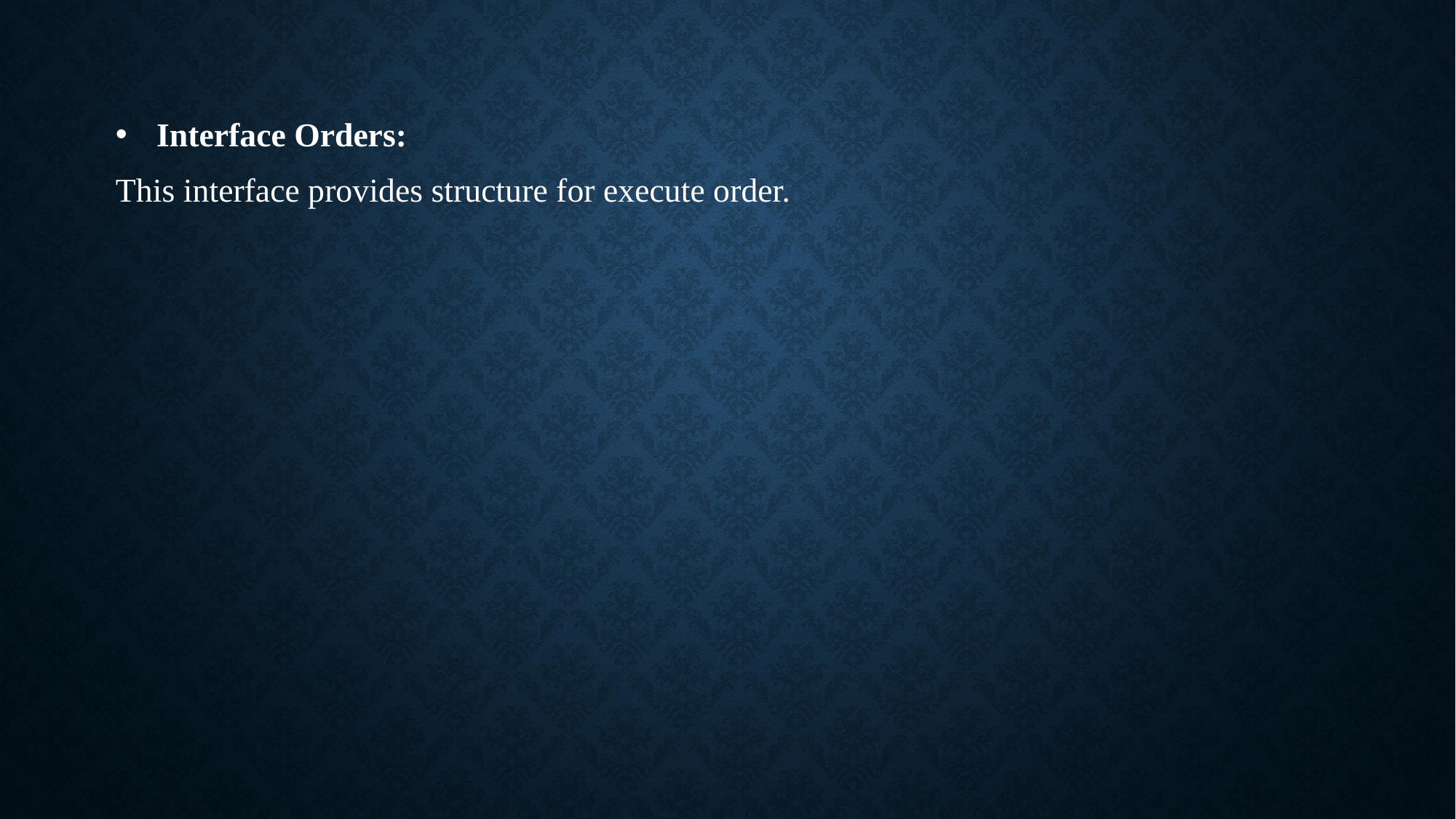

Interface Orders:
This interface provides structure for execute order.